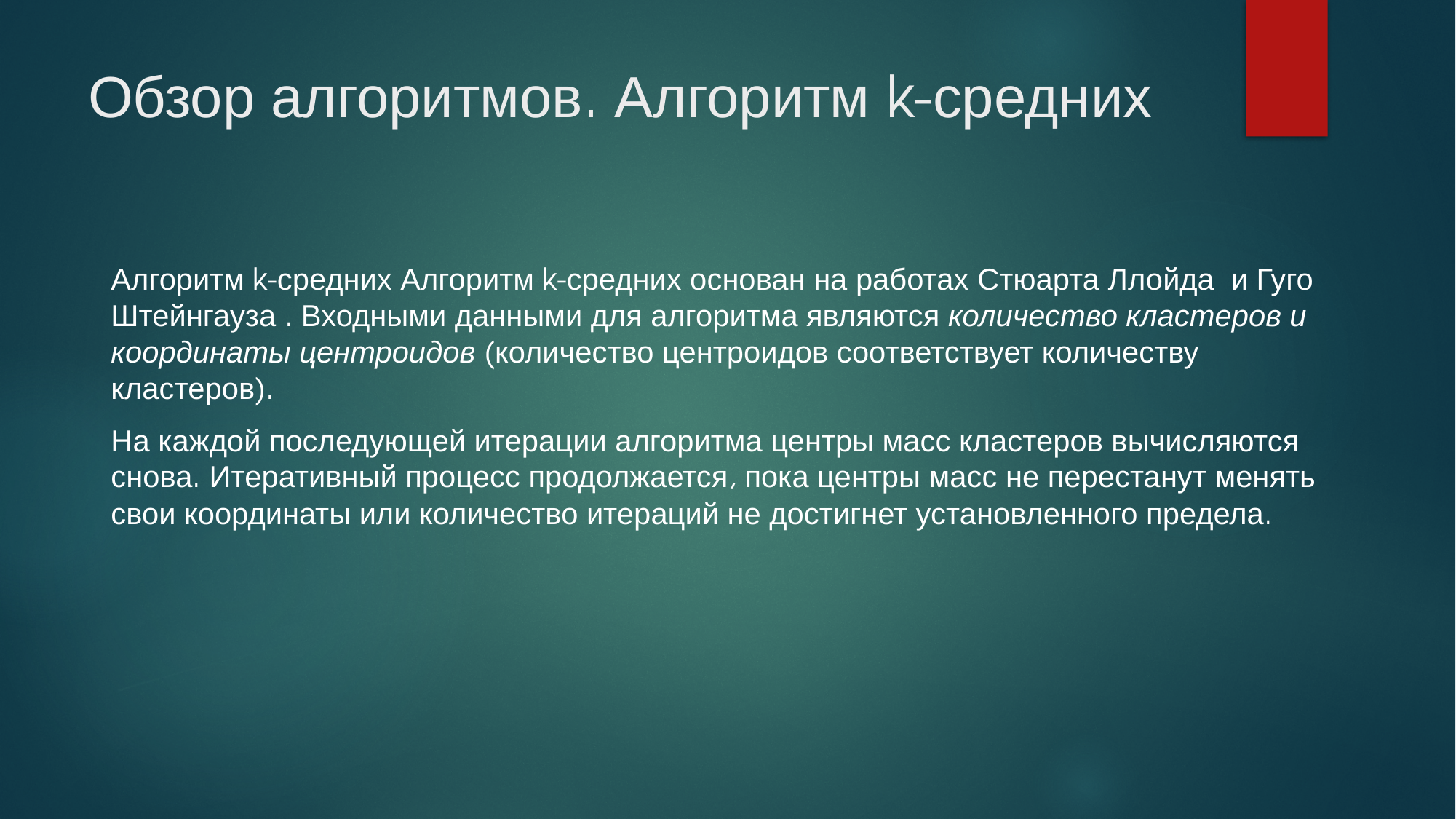

# Обзор алгоритмов. Алгоритм k-средних
Алгоритм k-средних Алгоритм k-средних основан на работах Стюарта Ллойда  и Гуго Штейнгауза . Входными данными для алгоритма являются количество кластеров и координаты центроидов (количество центроидов соответствует количеству кластеров).
На каждой последующей итерации алгоритма центры масс кластеров вычисляются снова. Итеративный процесс продолжается, пока центры масс не перестанут менять свои координаты или количество итераций не достигнет установленного предела.